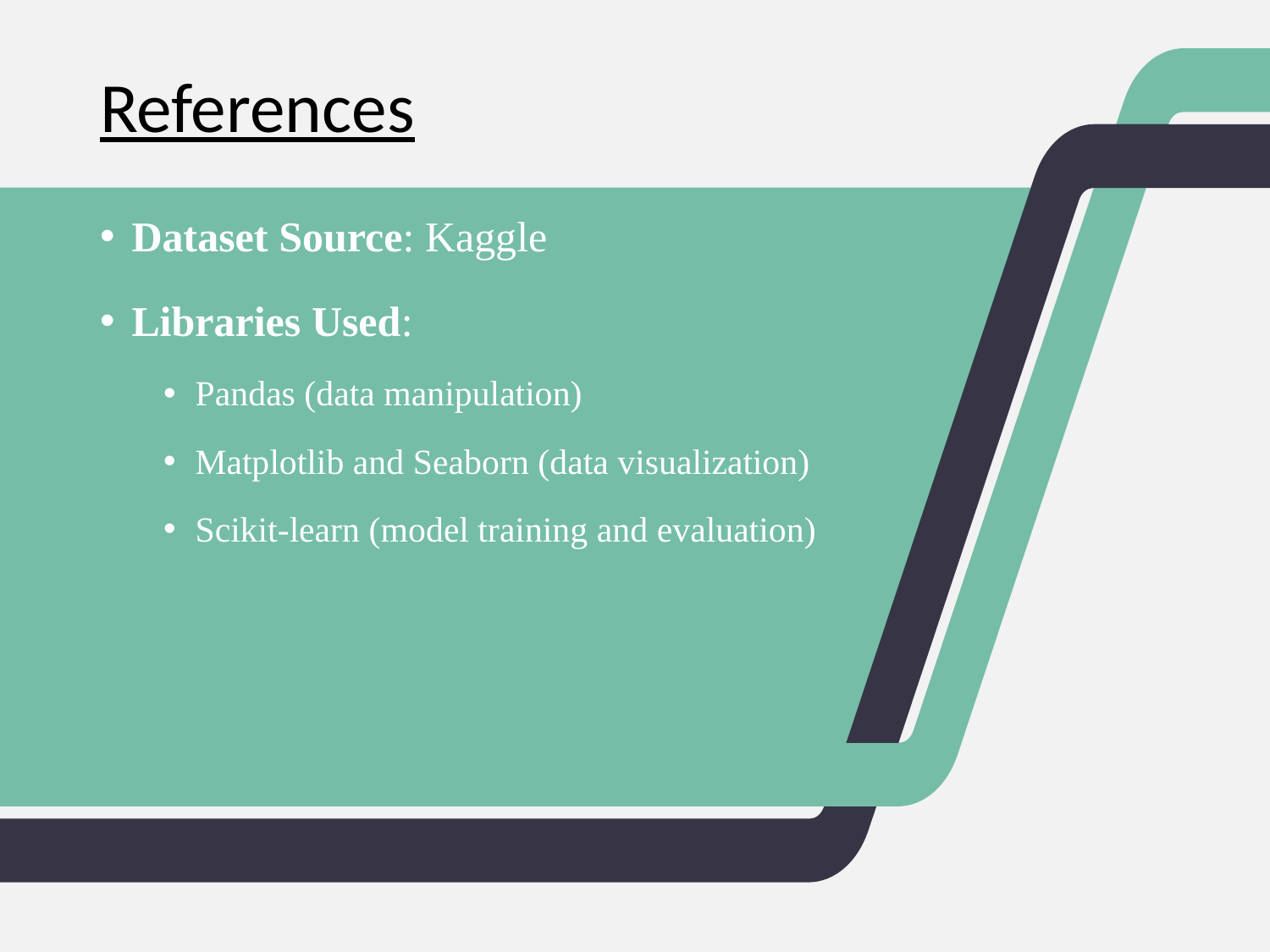

# References
Dataset Source: Kaggle
Libraries Used:
Pandas (data manipulation)
Matplotlib and Seaborn (data visualization)
Scikit-learn (model training and evaluation)